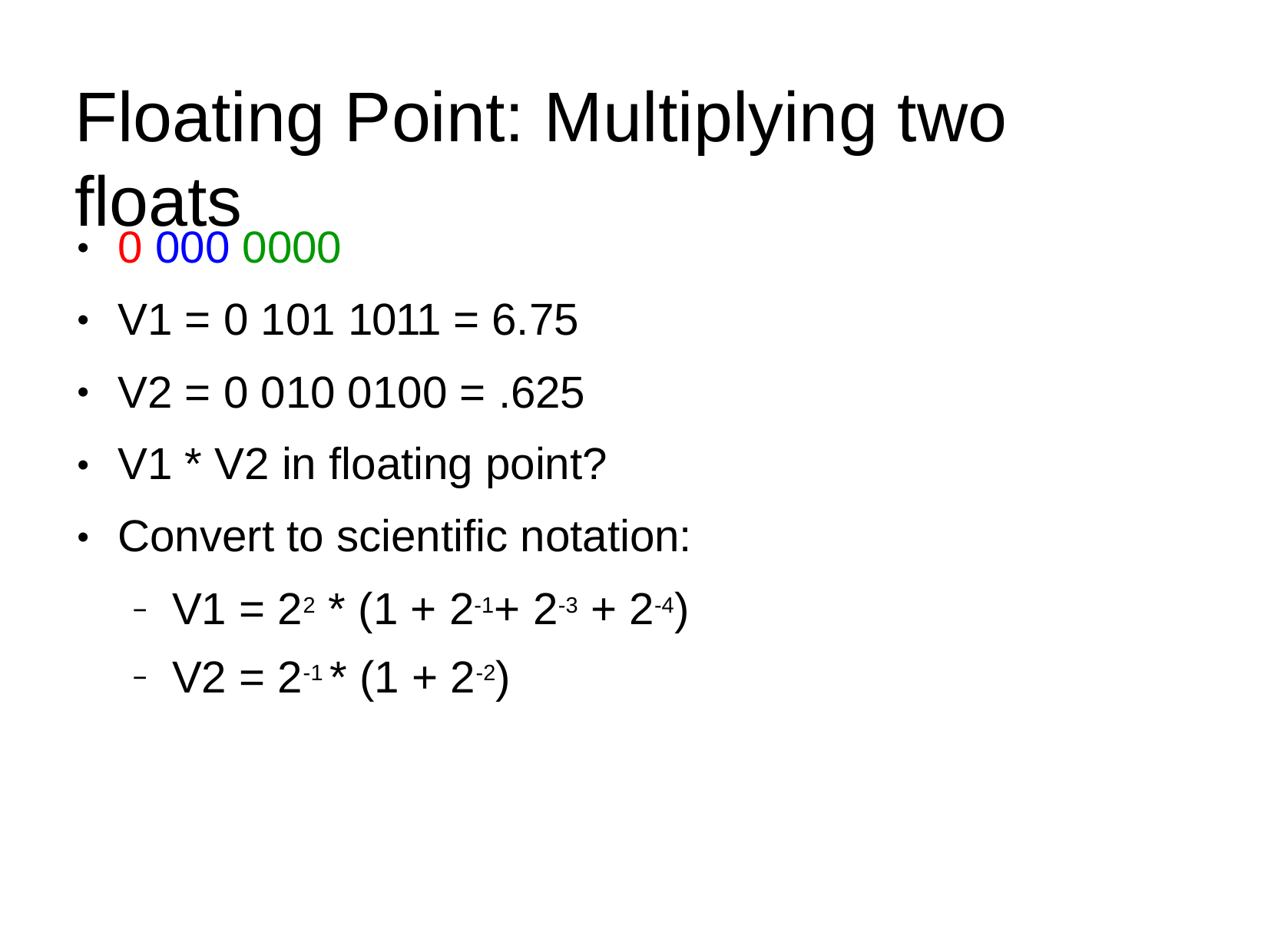

# Floating Point: Multiplying two	floats
0 000 0000
V1 = 0 101 1011 = 6.75
V2 = 0 010 0100 = .625
V1 * V2 in floating point?  Convert to scientific notation:
●
●
●
●
●
V1 = 22  * (1 + 2-1+ 2-3  + 2-4)
V2 = 2-1 * (1 + 2-2)
–
–